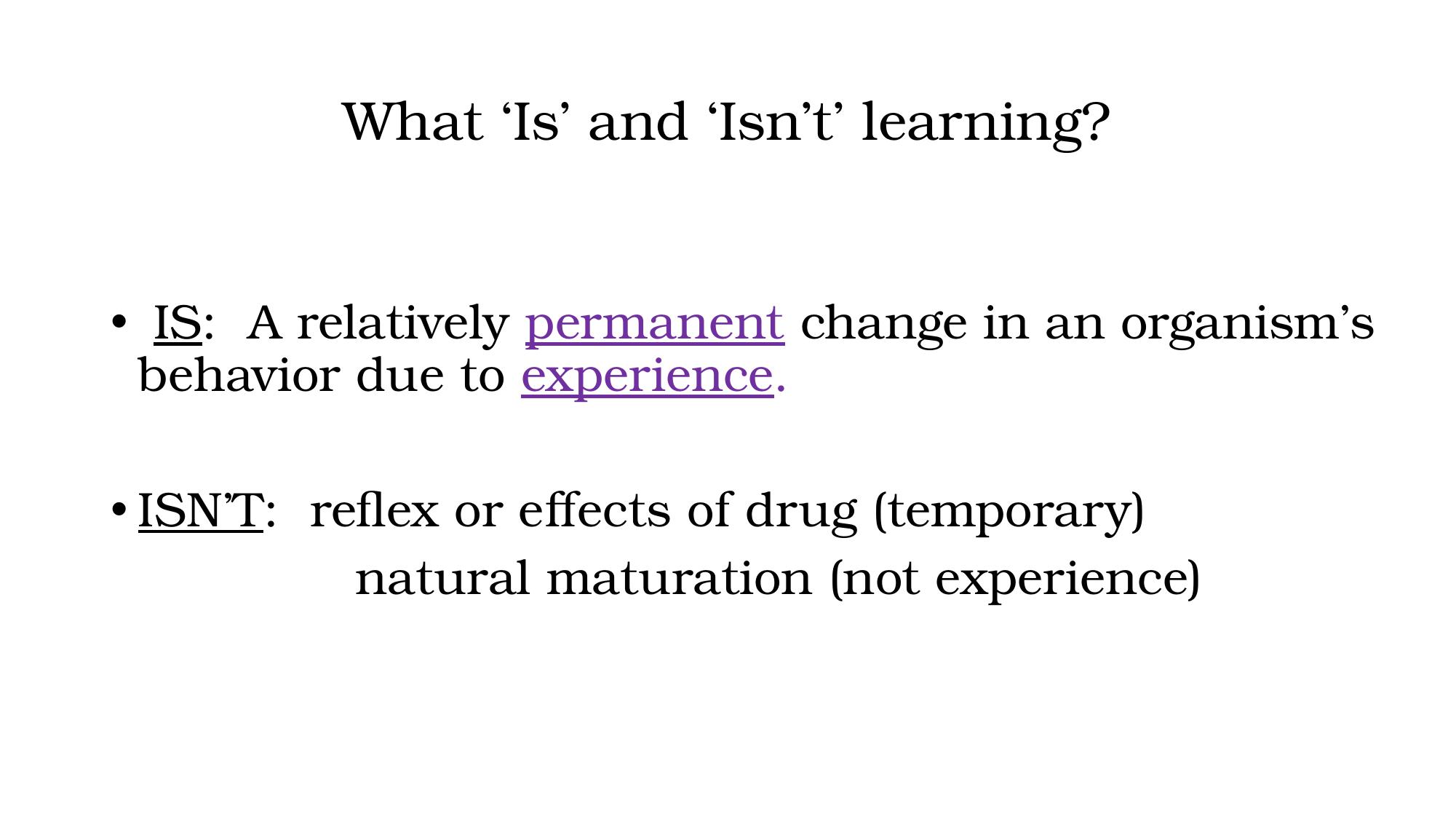

# What ‘Is’ and ‘Isn’t’ learning?

 IS:  A relatively permanent change in an organism’s behavior due to experience.

ISN’T:  reflex or effects of drug (temporary)
		       natural maturation (not experience)